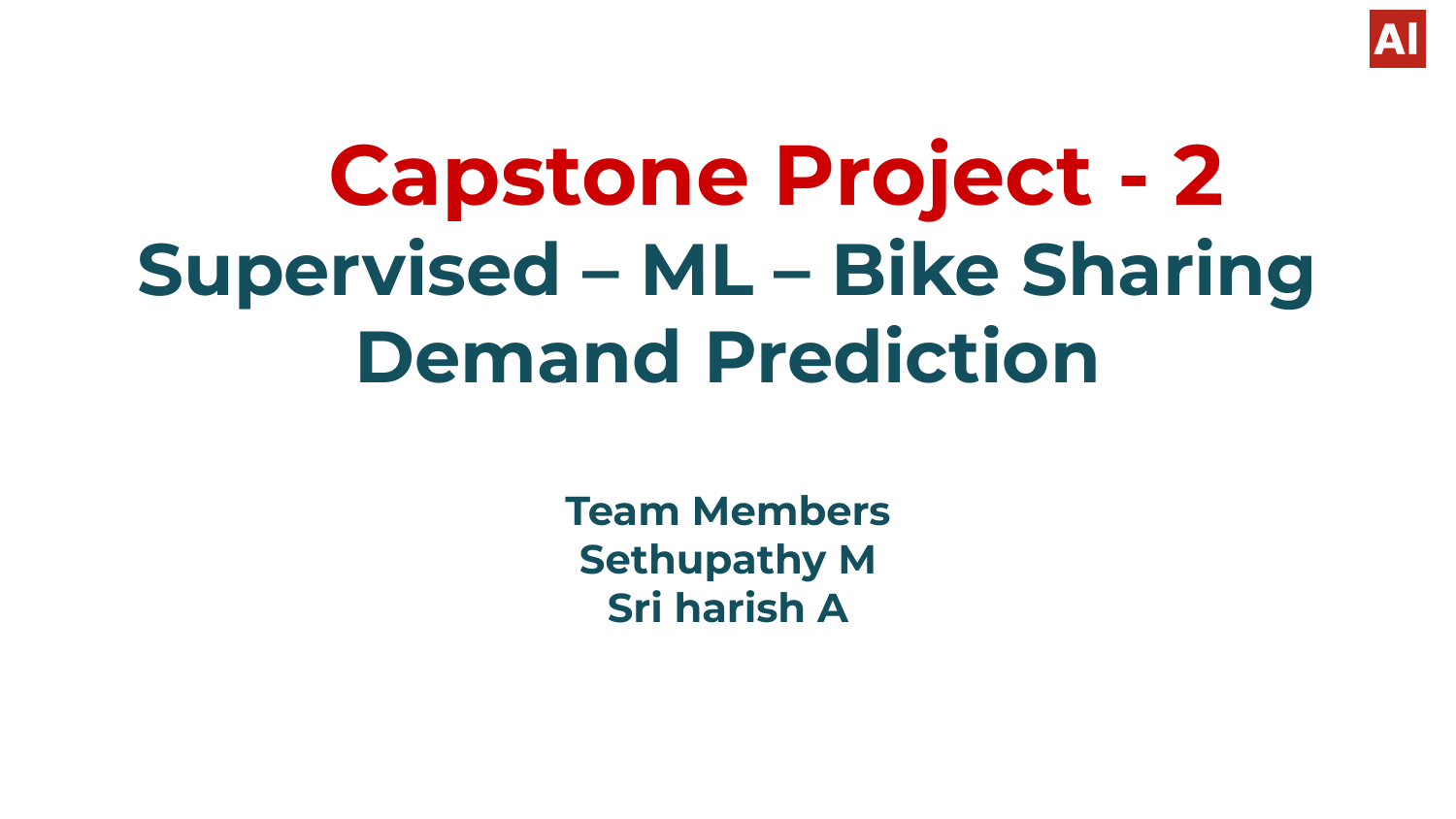

# Capstone Project - 2
Supervised – ML – Bike Sharing Demand Prediction
Team Members
Sethupathy M
Sri harish A